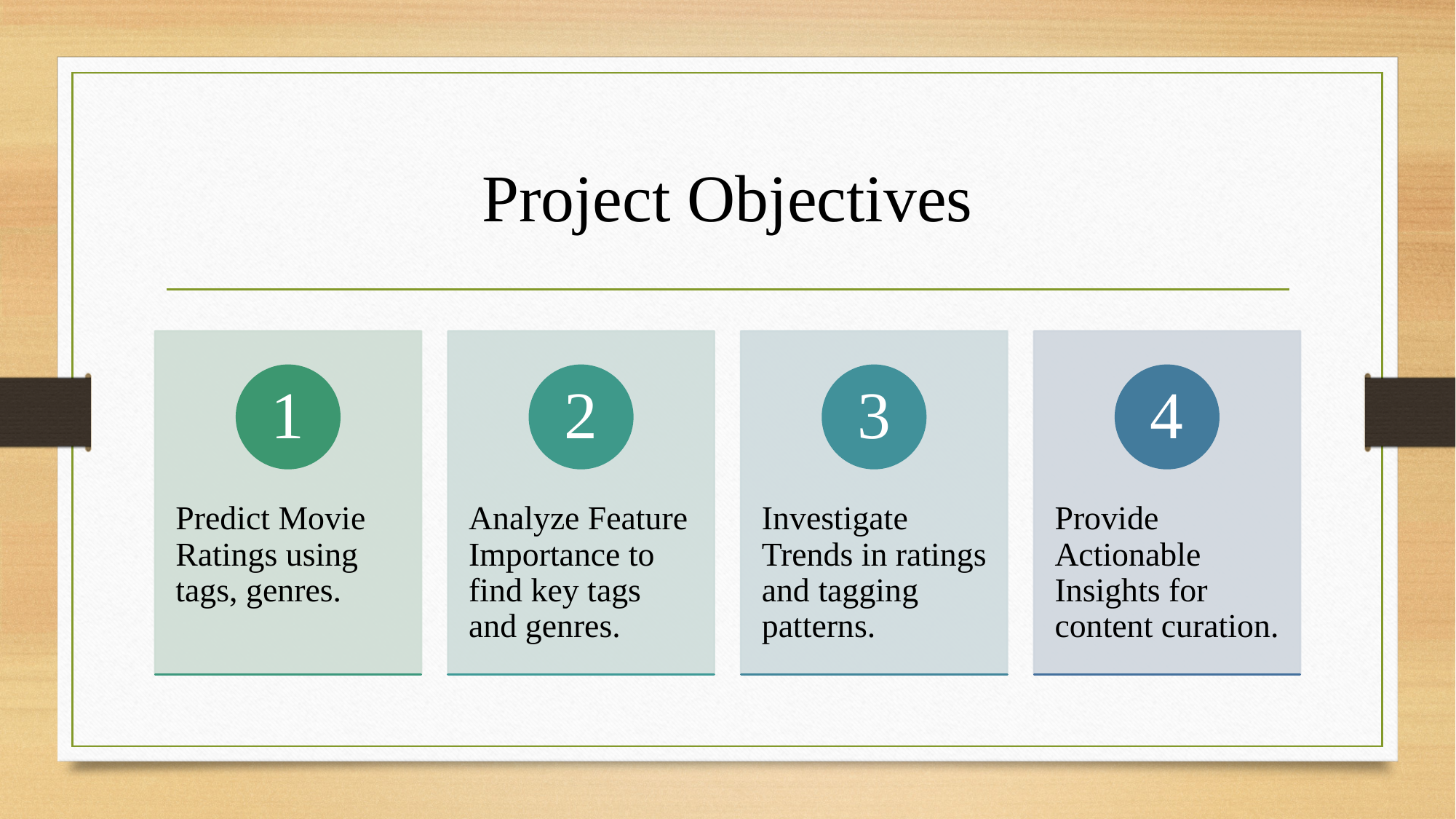

# Project Objectives
Predict Movie Ratings using tags, genres.
1
Analyze Feature Importance to find key tags and genres.
2
Investigate Trends in ratings and tagging patterns.
3
Provide Actionable Insights for content curation.
4